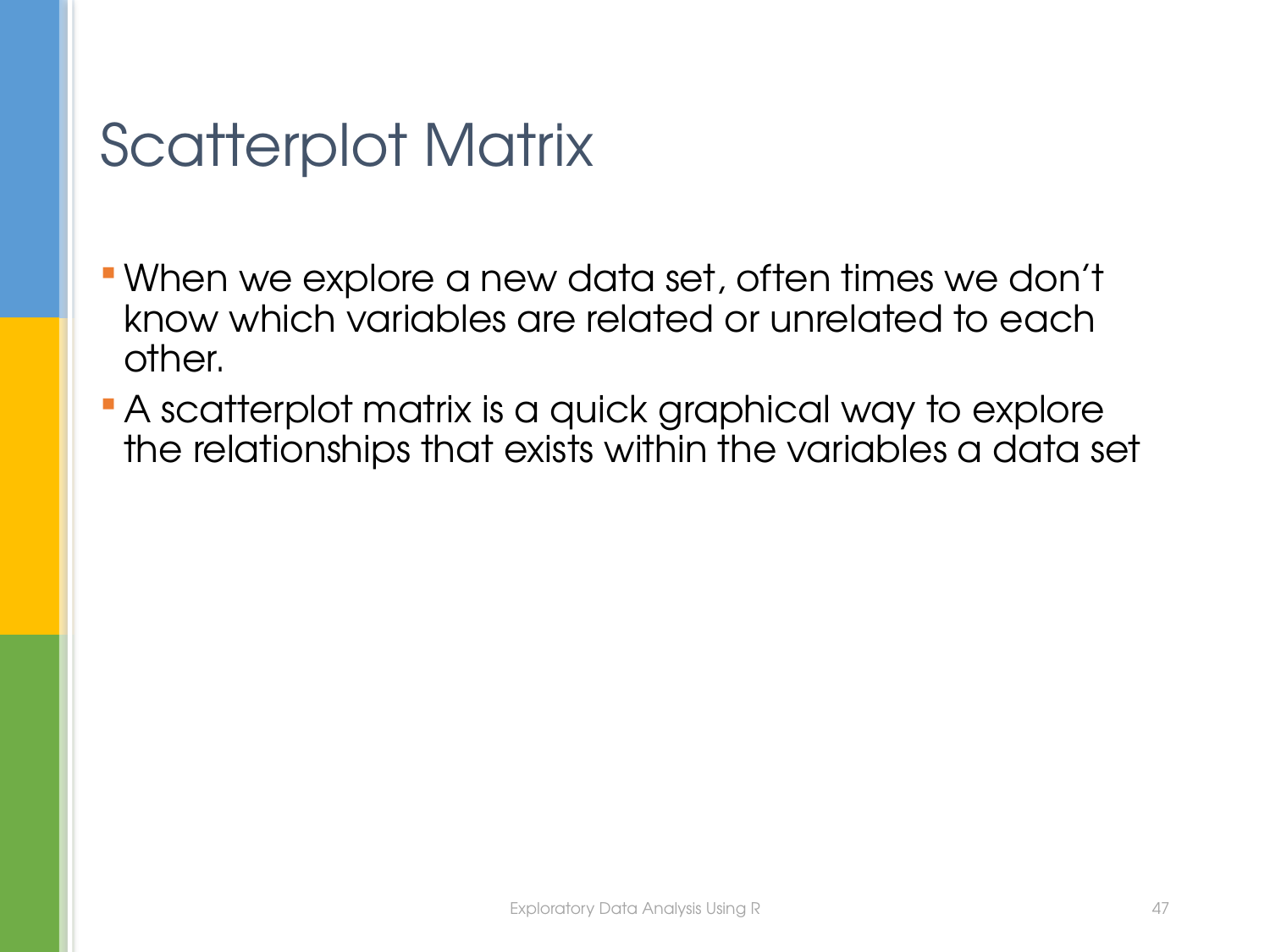

# Scatterplot Matrix
When we explore a new data set, often times we don’t know which variables are related or unrelated to each other.
A scatterplot matrix is a quick graphical way to explore the relationships that exists within the variables a data set

Exploratory Data Analysis Using R
47